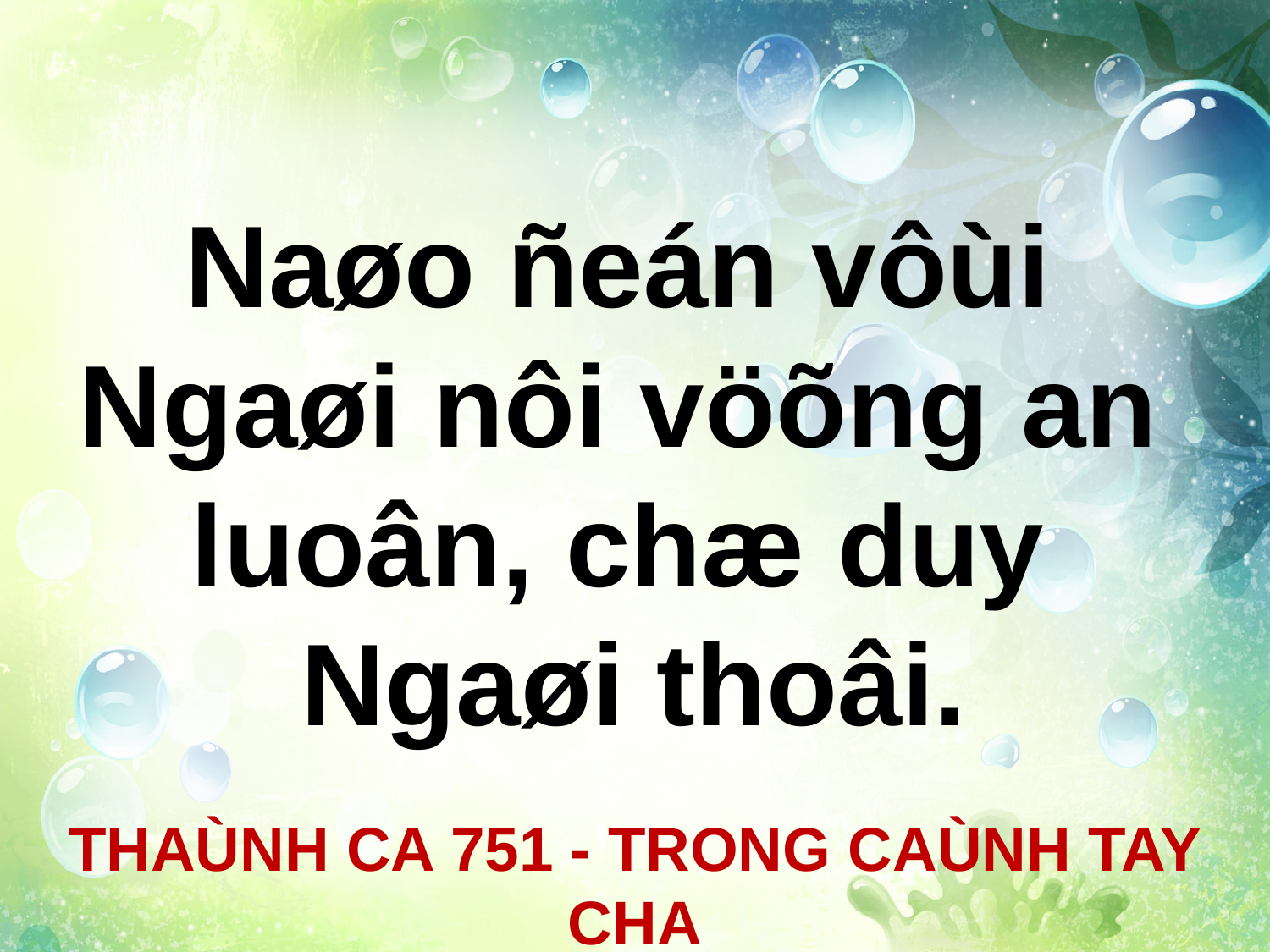

Naøo ñeán vôùi
Ngaøi nôi vöõng an
luoân, chæ duy
Ngaøi thoâi.
THAÙNH CA 751 - TRONG CAÙNH TAY CHA